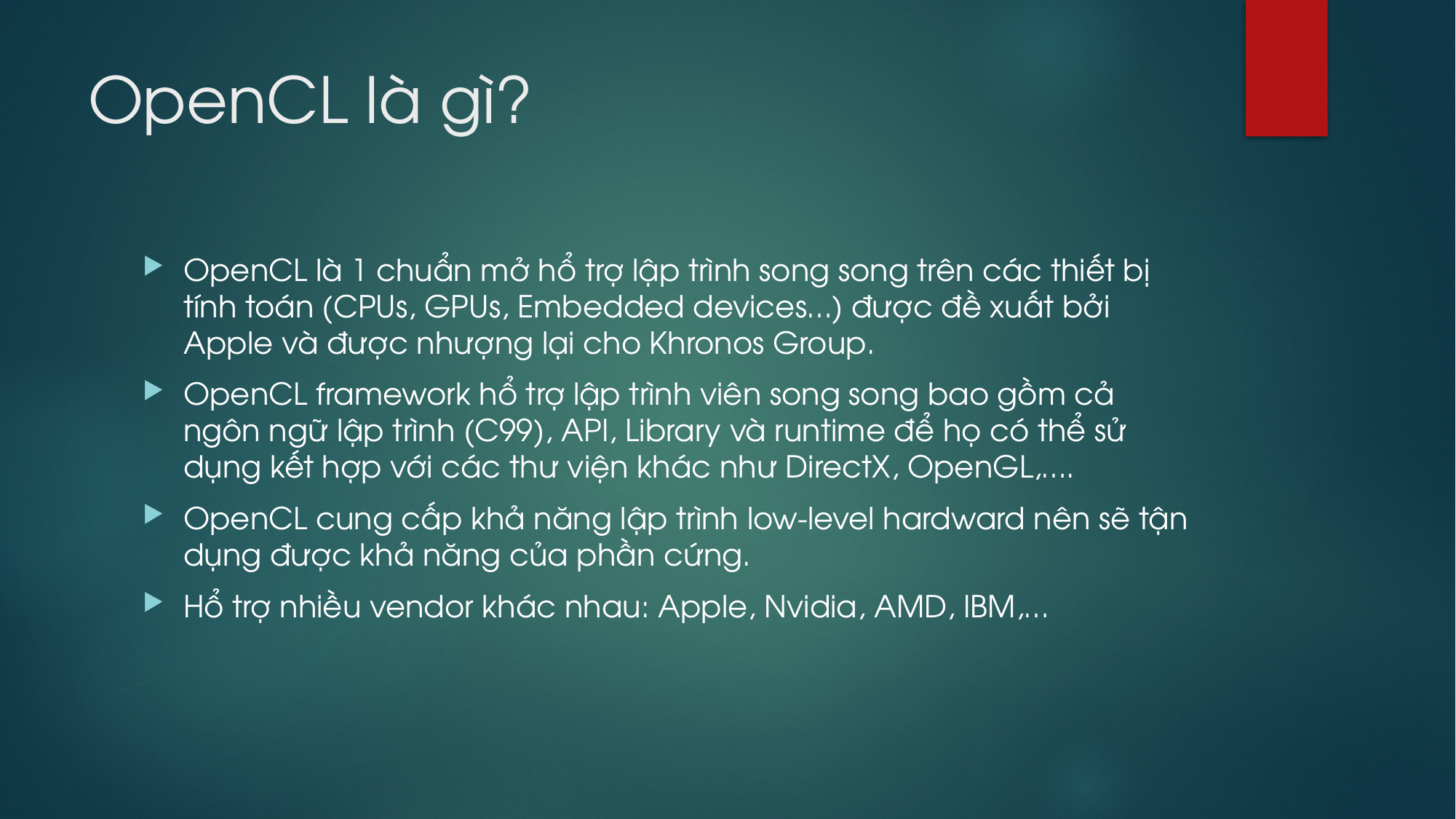

# OpenCL là gì?
OpenCL là 1 chuẩn mở hổ trợ lập trình song song trên các thiết bị tính toán (CPUs, GPUs, Embedded devices…) được đề xuất bởi Apple và được nhượng lại cho Khronos Group.
OpenCL framework hổ trợ lập trình viên song song bao gồm cả ngôn ngữ lập trình (C99), API, Library và runtime để họ có thể sử dụng kết hợp với các thư viện khác như DirectX, OpenGL,….
OpenCL cung cấp khả năng lập trình low-level hardward nên sẽ tận dụng được khả năng của phần cứng.
Hổ trợ nhiều vendor khác nhau: Apple, Nvidia, AMD, IBM,…